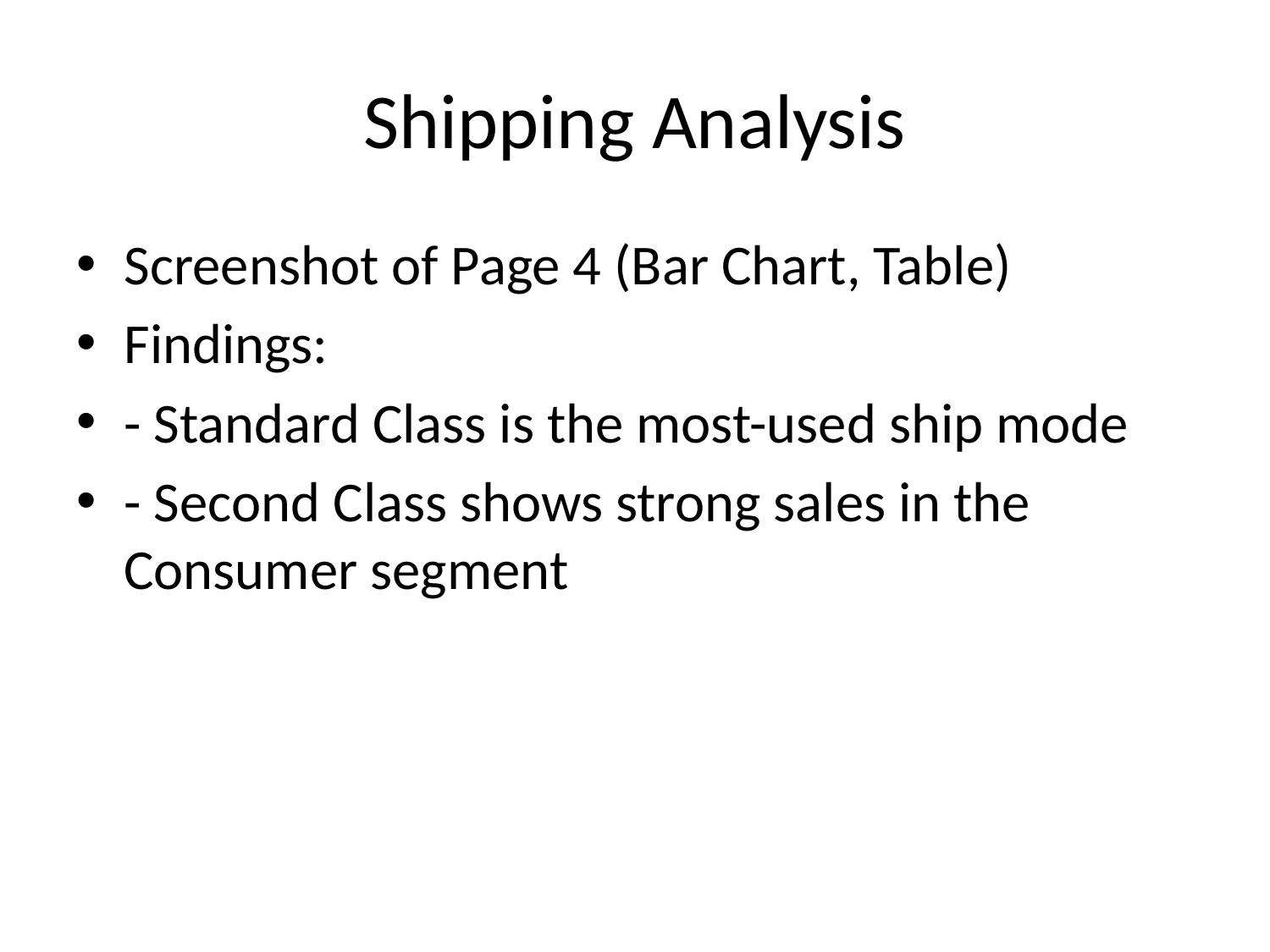

# Shipping Analysis
Screenshot of Page 4 (Bar Chart, Table)
Findings:
- Standard Class is the most-used ship mode
- Second Class shows strong sales in the Consumer segment